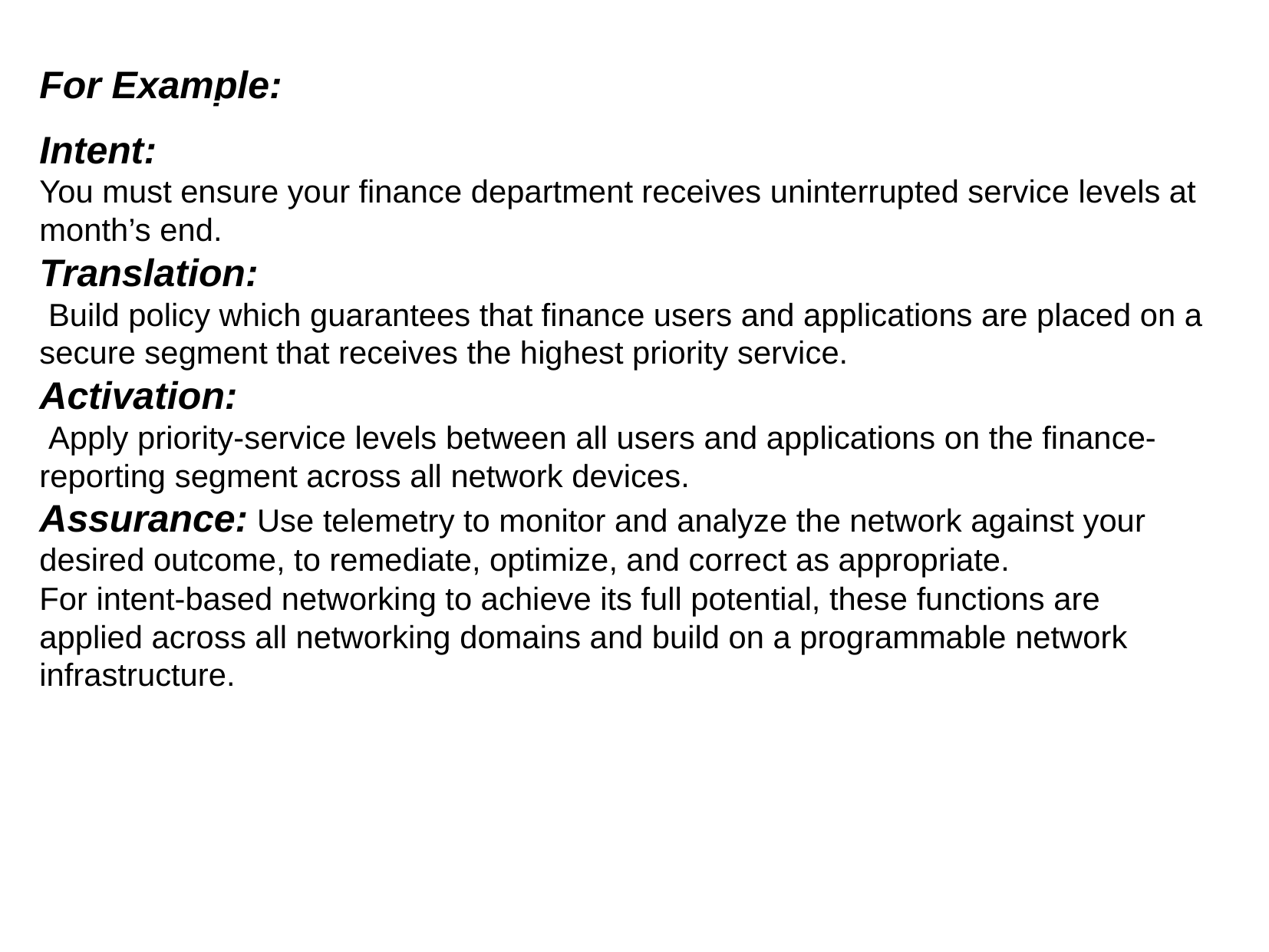

For Example:

Intent:
You must ensure your finance department receives uninterrupted service levels at month’s end.
Translation:
 Build policy which guarantees that finance users and applications are placed on a secure segment that receives the highest priority service.
Activation:
 Apply priority-service levels between all users and applications on the finance-reporting segment across all network devices.
Assurance: Use telemetry to monitor and analyze the network against your desired outcome, to remediate, optimize, and correct as appropriate.
For intent-based networking to achieve its full potential, these functions are applied across all networking domains and build on a programmable network infrastructure.